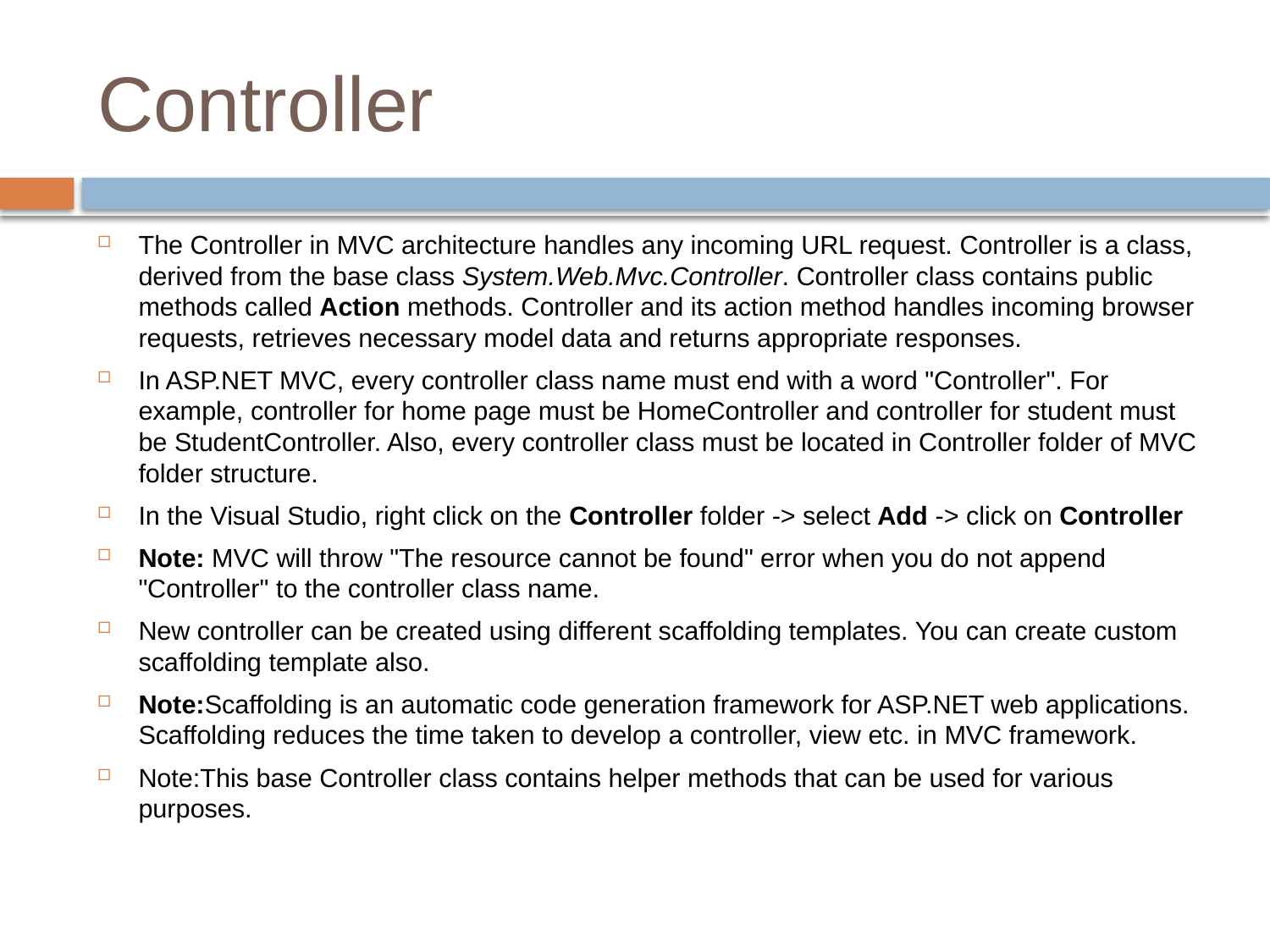

# Controller
The Controller in MVC architecture handles any incoming URL request. Controller is a class, derived from the base class System.Web.Mvc.Controller. Controller class contains public methods called Action methods. Controller and its action method handles incoming browser requests, retrieves necessary model data and returns appropriate responses.
In ASP.NET MVC, every controller class name must end with a word "Controller". For example, controller for home page must be HomeController and controller for student must be StudentController. Also, every controller class must be located in Controller folder of MVC folder structure.
In the Visual Studio, right click on the Controller folder -> select Add -> click on Controller
Note: MVC will throw "The resource cannot be found" error when you do not append "Controller" to the controller class name.
New controller can be created using different scaffolding templates. You can create custom scaffolding template also.
Note:Scaffolding is an automatic code generation framework for ASP.NET web applications. Scaffolding reduces the time taken to develop a controller, view etc. in MVC framework.
Note:This base Controller class contains helper methods that can be used for various purposes.